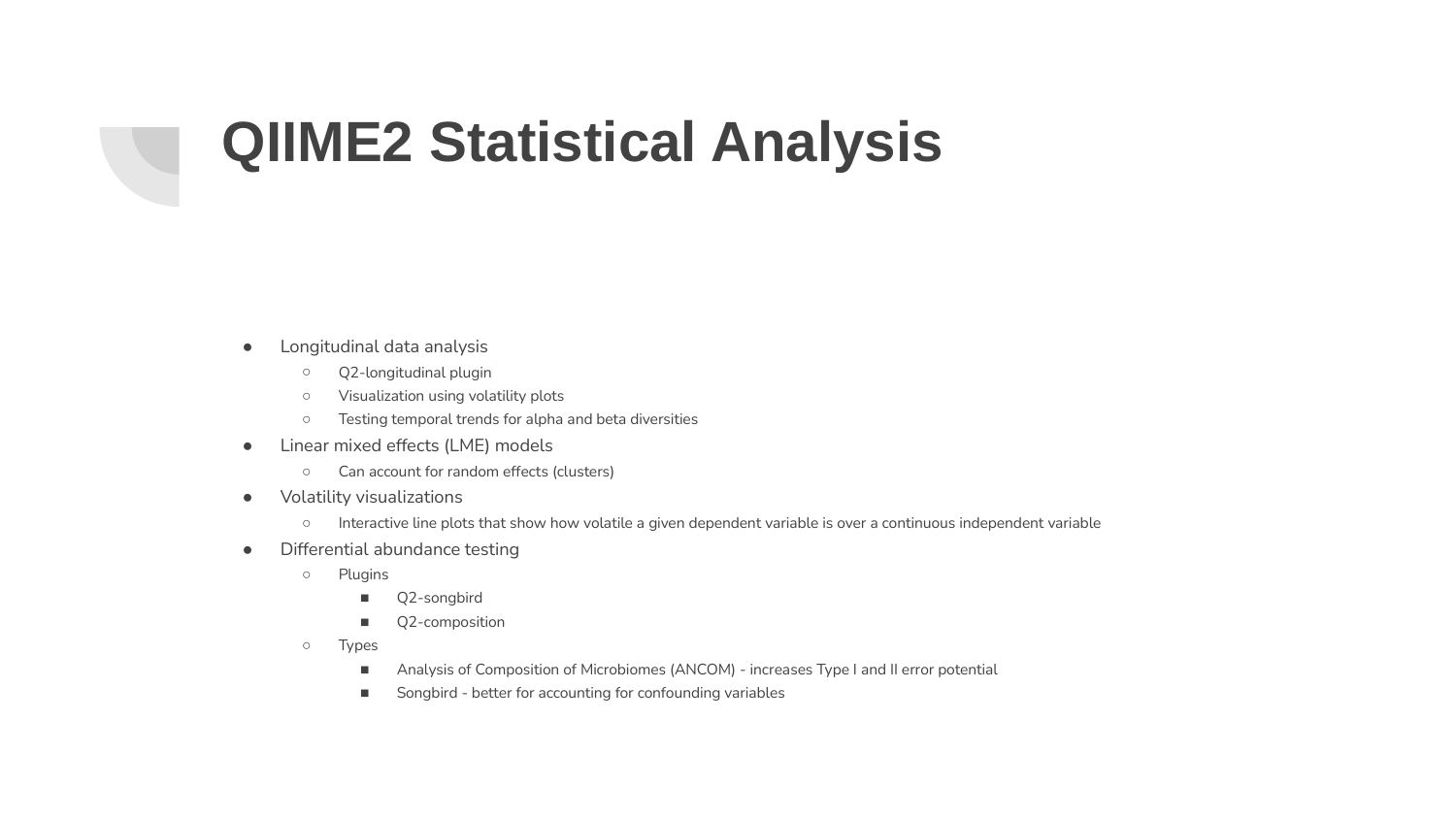

# QIIME2 Statistical Analysis
Longitudinal data analysis
Q2-longitudinal plugin
Visualization using volatility plots
Testing temporal trends for alpha and beta diversities
Linear mixed effects (LME) models
Can account for random effects (clusters)
Volatility visualizations
Interactive line plots that show how volatile a given dependent variable is over a continuous independent variable
Differential abundance testing
Plugins
Q2-songbird
Q2-composition
Types
Analysis of Composition of Microbiomes (ANCOM) - increases Type I and II error potential
Songbird - better for accounting for confounding variables